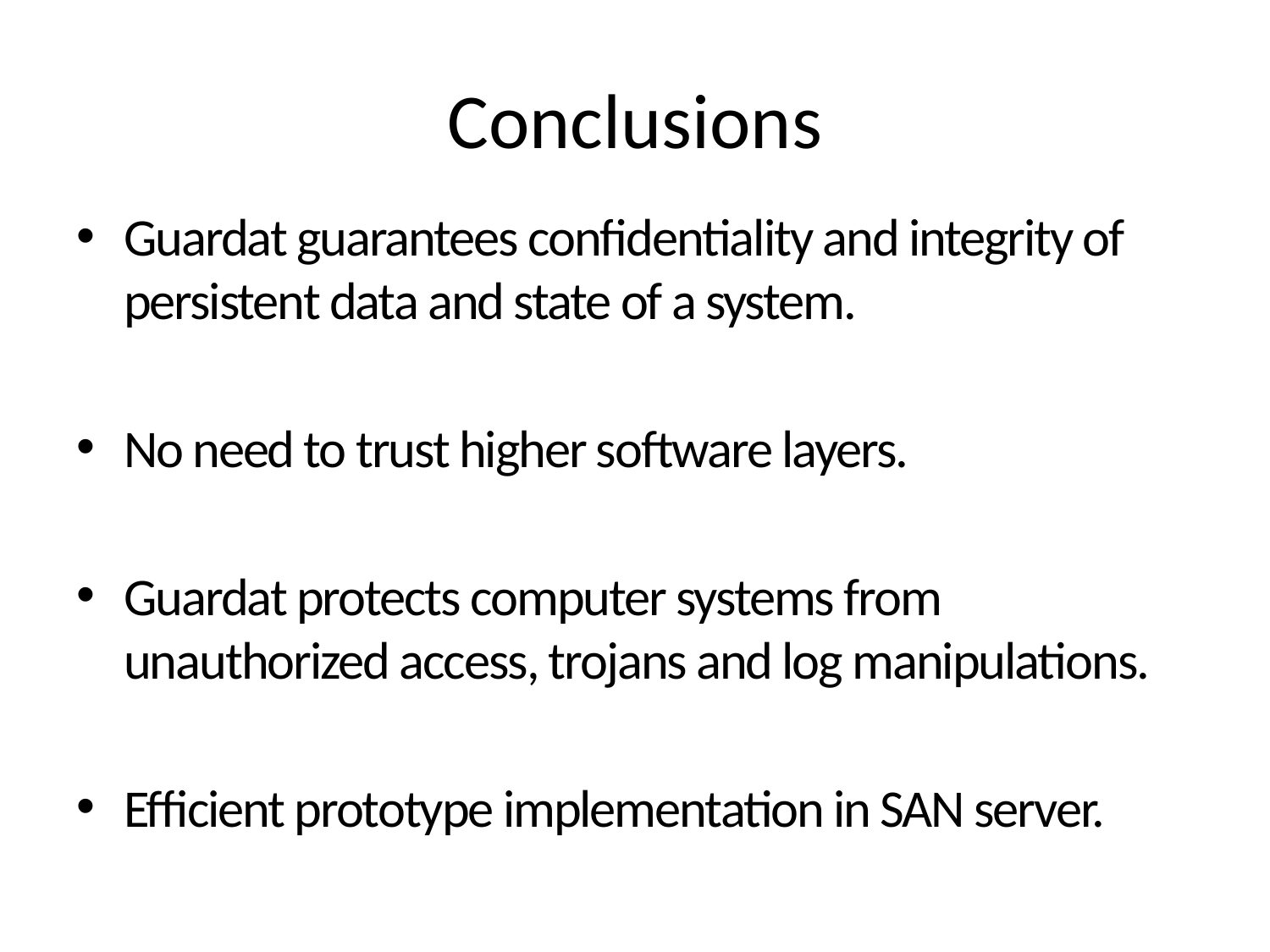

# Conclusions
Guardat guarantees confidentiality and integrity of persistent data and state of a system.

No need to trust higher software layers.

Guardat protects computer systems from unauthorized access, trojans and log manipulations.

Efficient prototype implementation in SAN server.
29